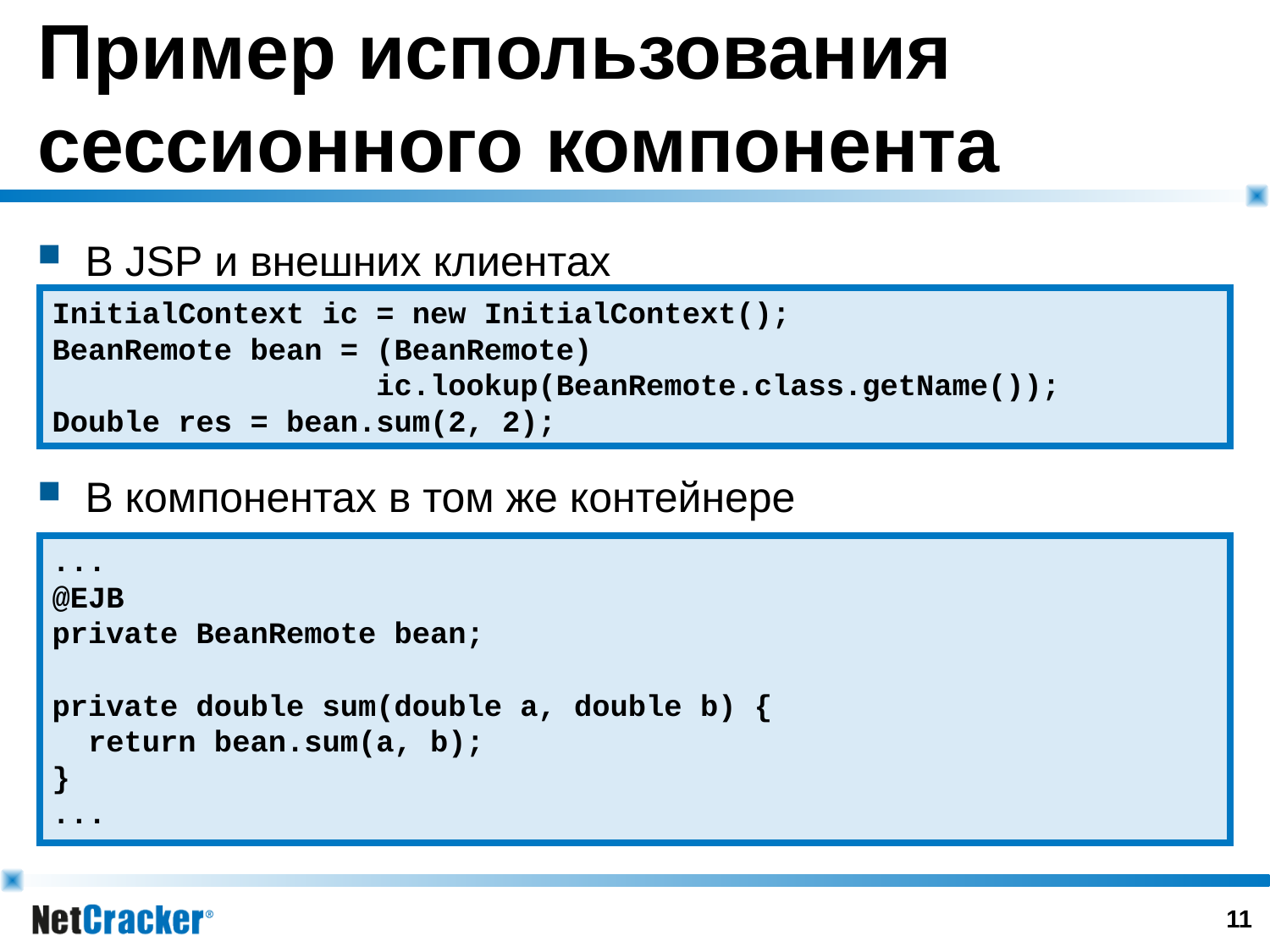

# Пример использования сессионного компонента
В JSP и внешних клиентах

В компонентах в том же контейнере

InitialContext ic = new InitialContext();
BeanRemote bean = (BeanRemote)
                  ic.lookup(BeanRemote.class.getName());
Double res = bean.sum(2, 2);
...
@EJB
private BeanRemote bean;

private double sum(double a, double b) {
  return bean.sum(a, b);
}
...
11